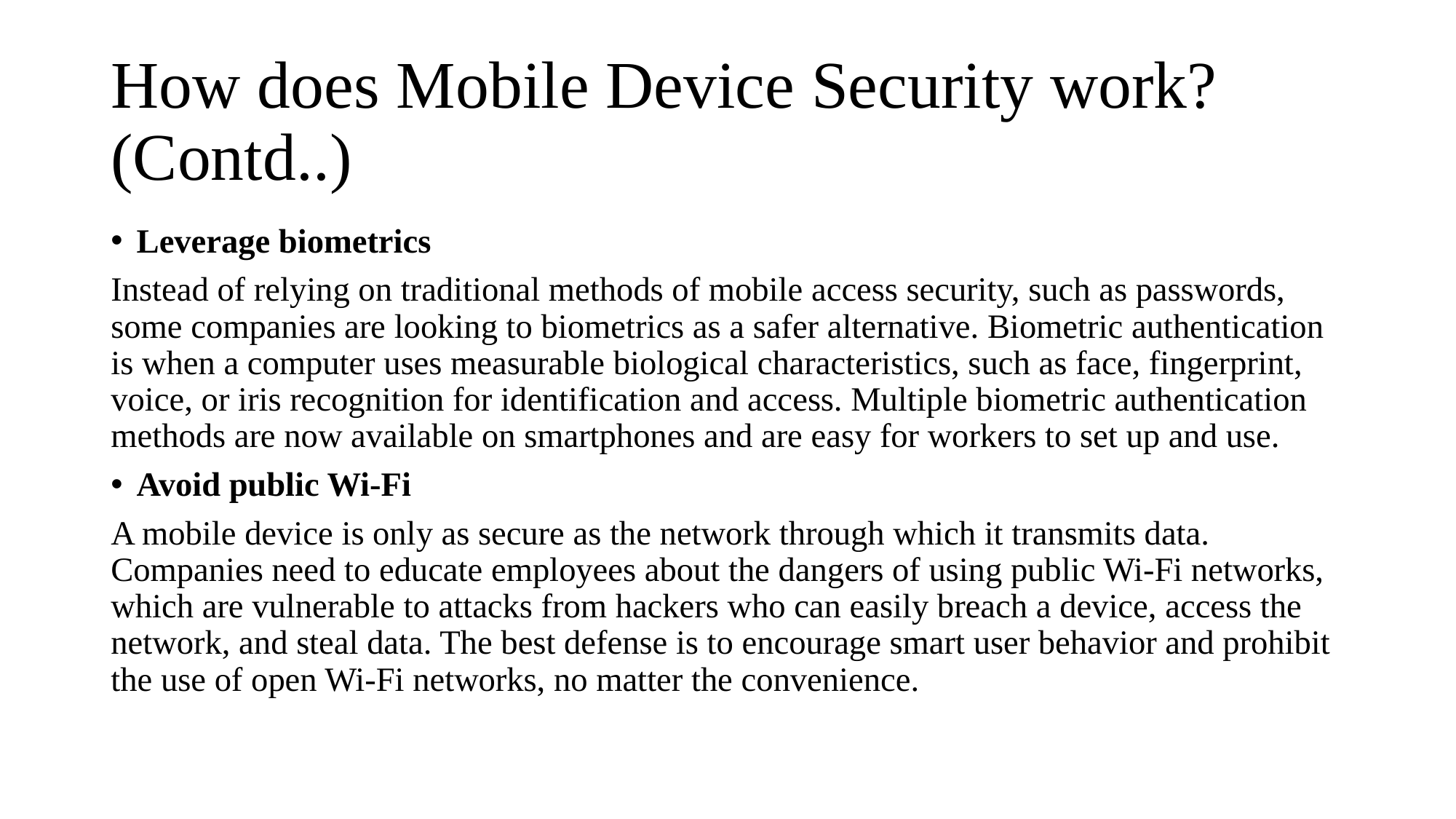

# How does Mobile Device Security work? (Contd..)
Leverage biometrics
Instead of relying on traditional methods of mobile access security, such as passwords, some companies are looking to biometrics as a safer alternative. Biometric authentication is when a computer uses measurable biological characteristics, such as face, fingerprint, voice, or iris recognition for identification and access. Multiple biometric authentication methods are now available on smartphones and are easy for workers to set up and use.
Avoid public Wi-Fi
A mobile device is only as secure as the network through which it transmits data. Companies need to educate employees about the dangers of using public Wi-Fi networks, which are vulnerable to attacks from hackers who can easily breach a device, access the network, and steal data. The best defense is to encourage smart user behavior and prohibit the use of open Wi-Fi networks, no matter the convenience.